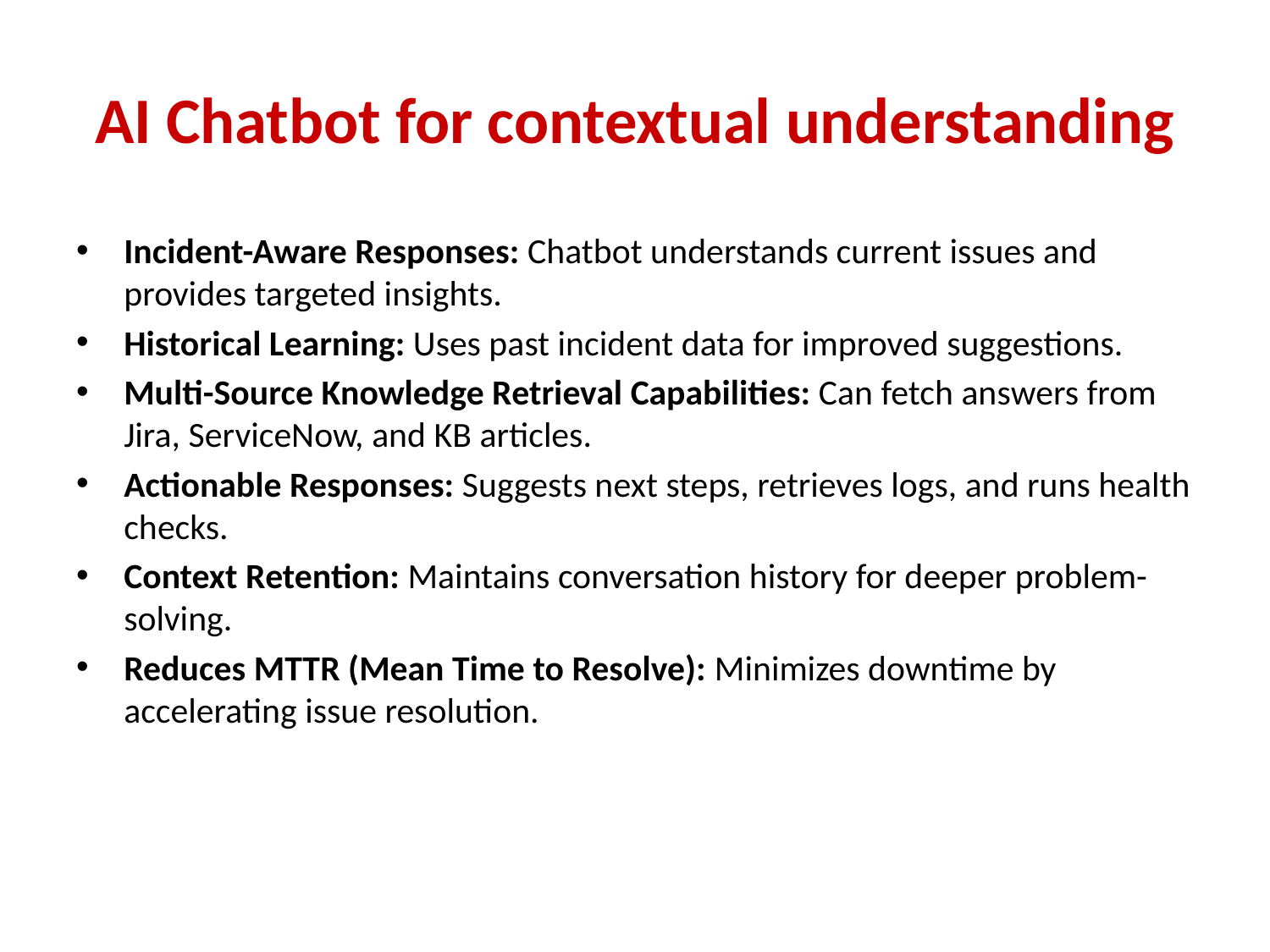

# AI Chatbot for contextual understanding
Incident-Aware Responses: Chatbot understands current issues and provides targeted insights.
Historical Learning: Uses past incident data for improved suggestions.
Multi-Source Knowledge Retrieval Capabilities: Can fetch answers from Jira, ServiceNow, and KB articles.
Actionable Responses: Suggests next steps, retrieves logs, and runs health checks.
Context Retention: Maintains conversation history for deeper problem-solving.
Reduces MTTR (Mean Time to Resolve): Minimizes downtime by accelerating issue resolution.